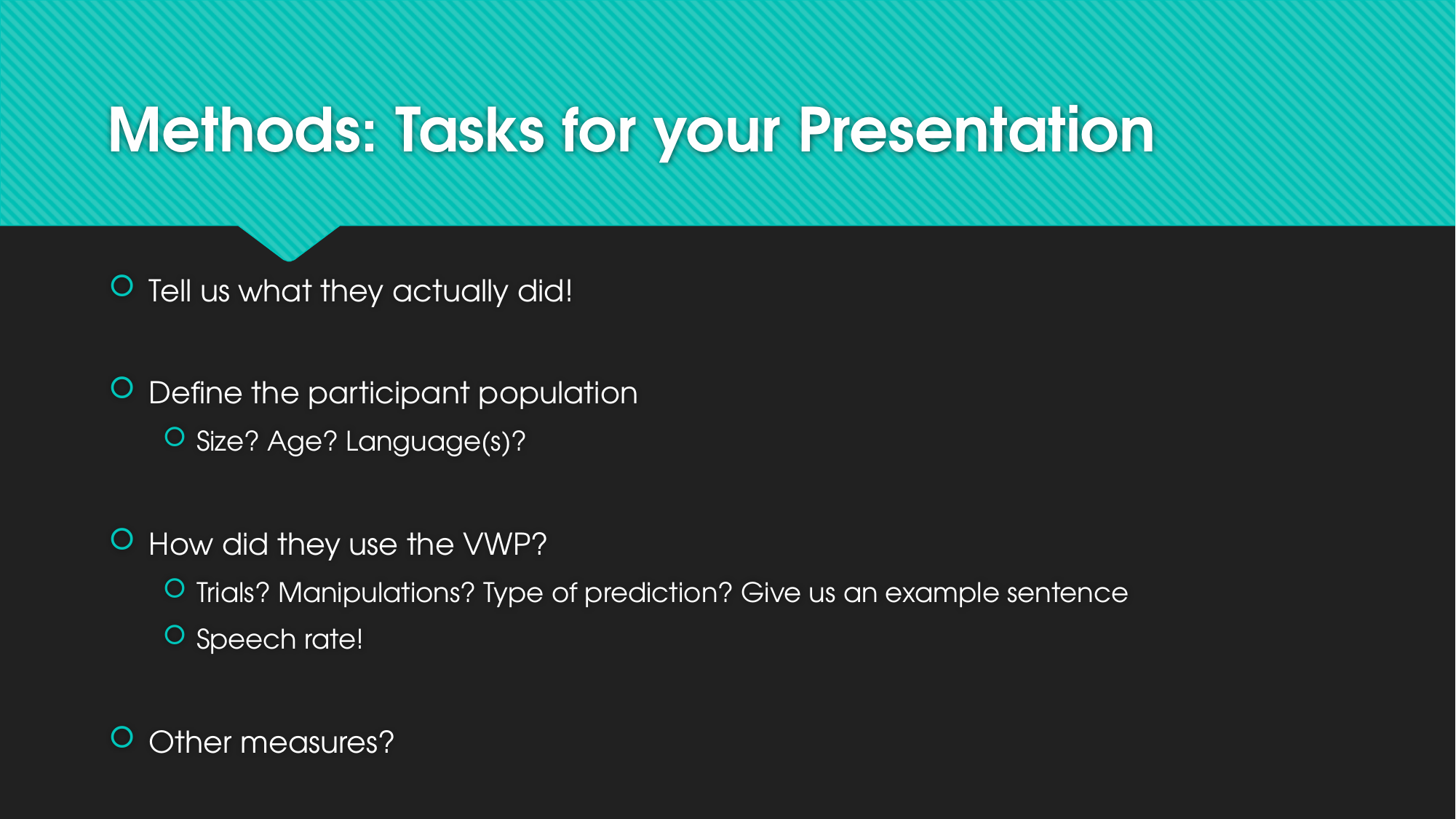

# Methods: Tasks for your Presentation
Tell us what they actually did!

Define the participant population
Size? Age? Language(s)?

How did they use the VWP?
Trials? Manipulations? Type of prediction? Give us an example sentence
Speech rate!

Other measures?